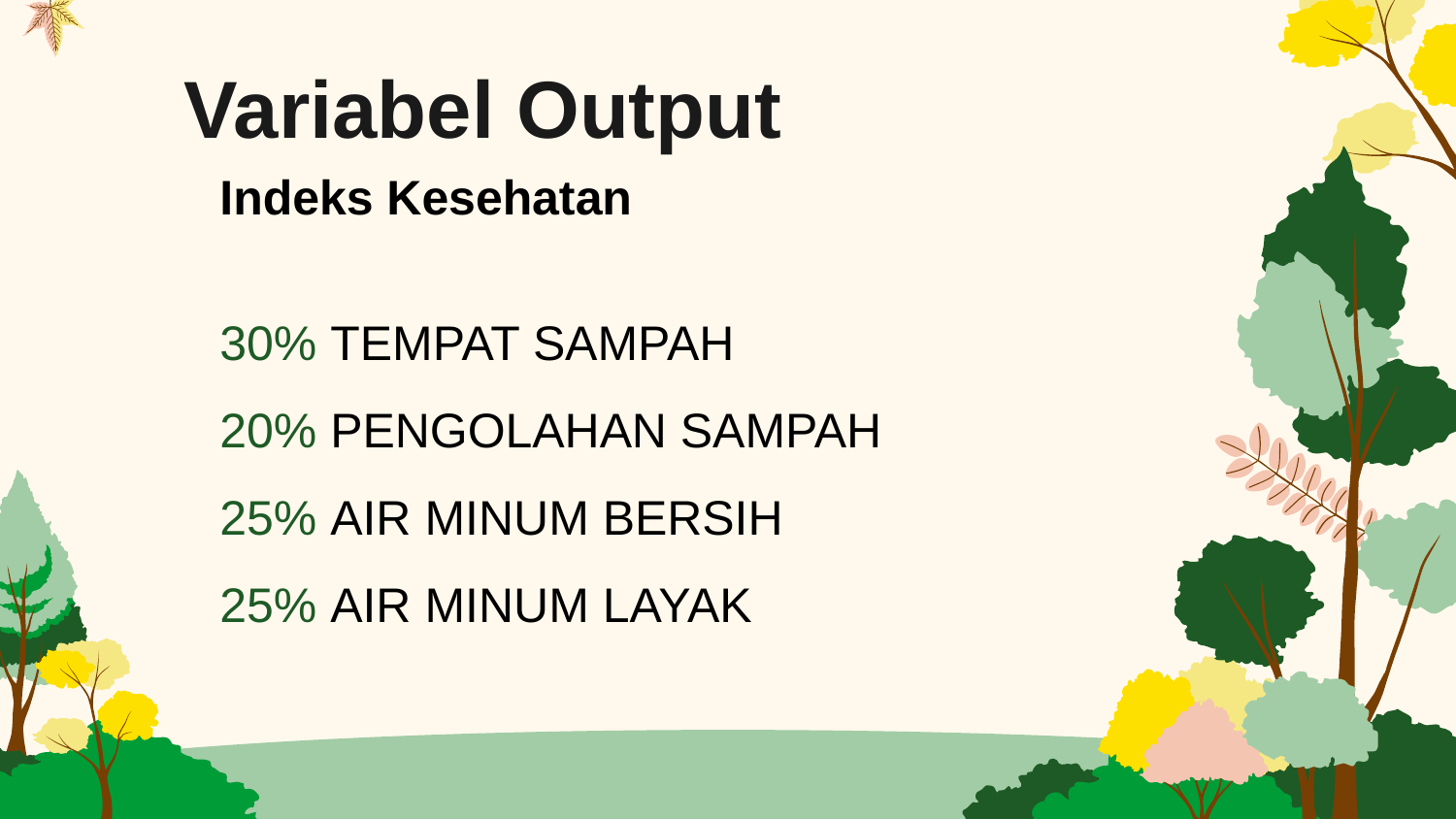

# Variabel Output

Indeks Kesehatan

30% TEMPAT SAMPAH
20% PENGOLAHAN SAMPAH
25% AIR MINUM BERSIH
25% AIR MINUM LAYAK